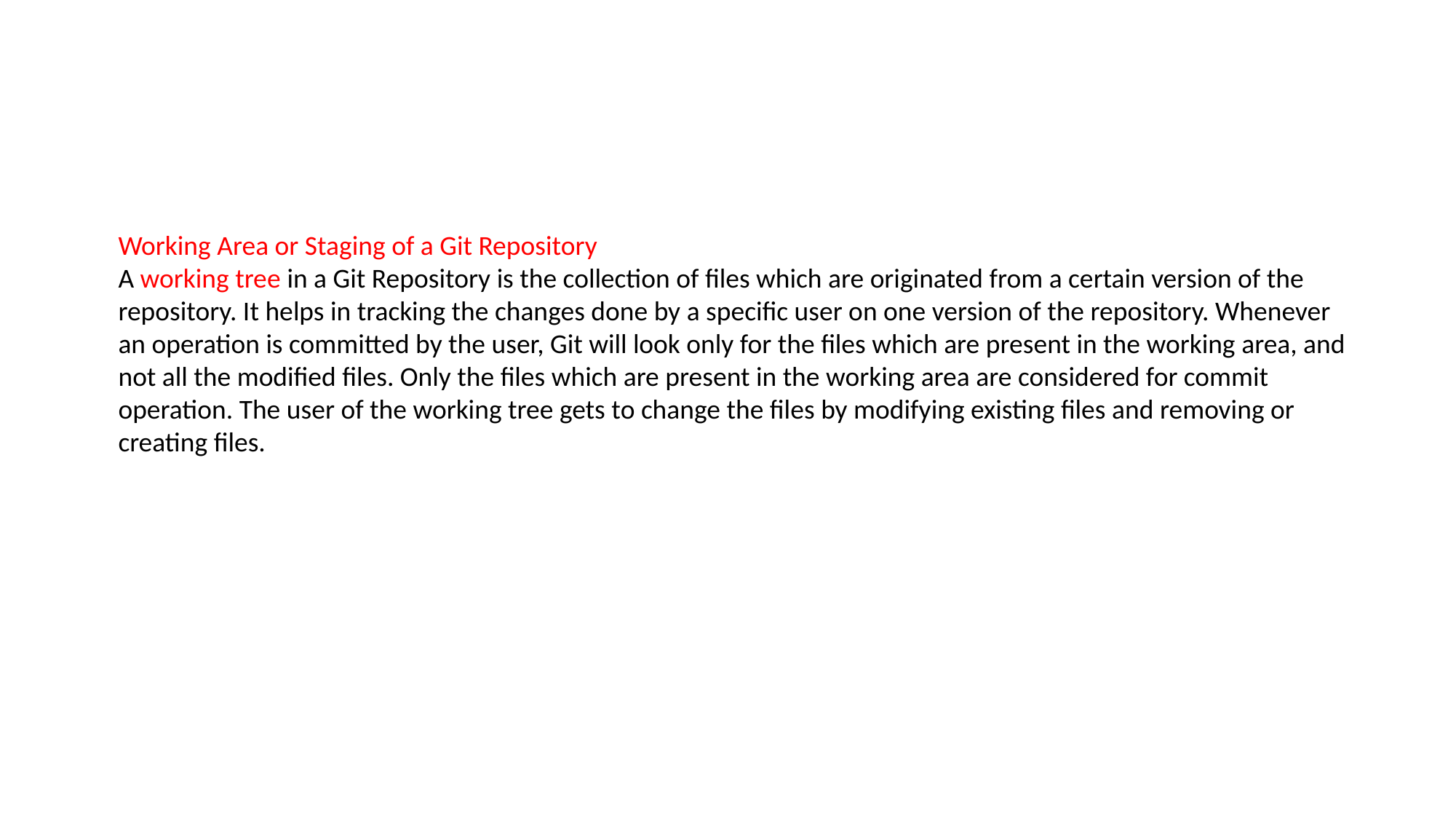

Working Area or Staging of a Git Repository
A working tree in a Git Repository is the collection of files which are originated from a certain version of the repository. It helps in tracking the changes done by a specific user on one version of the repository. Whenever an operation is committed by the user, Git will look only for the files which are present in the working area, and not all the modified files. Only the files which are present in the working area are considered for commit operation. The user of the working tree gets to change the files by modifying existing files and removing or creating files.